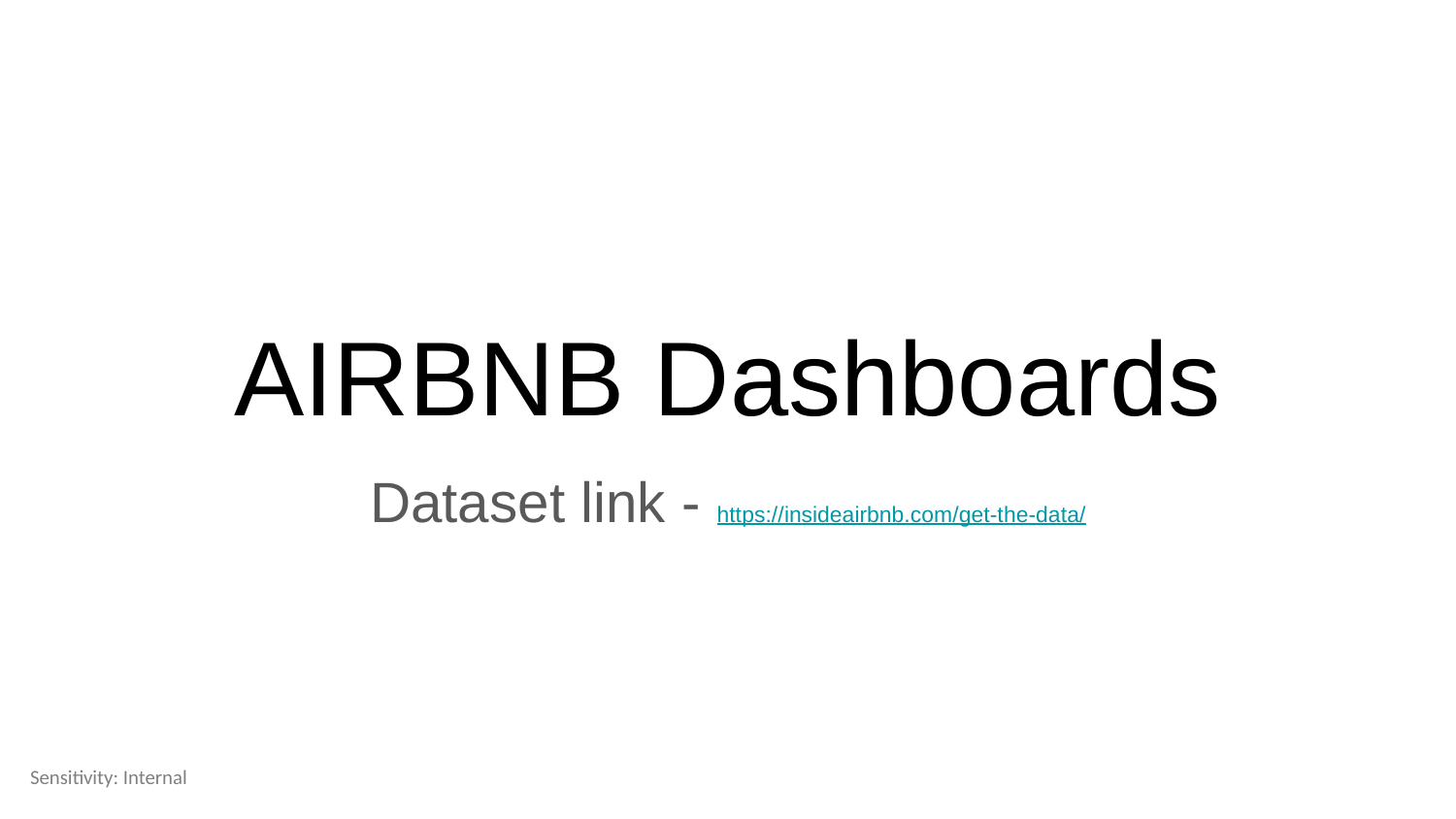

# AIRBNB Dashboards
Dataset link - https://insideairbnb.com/get-the-data/